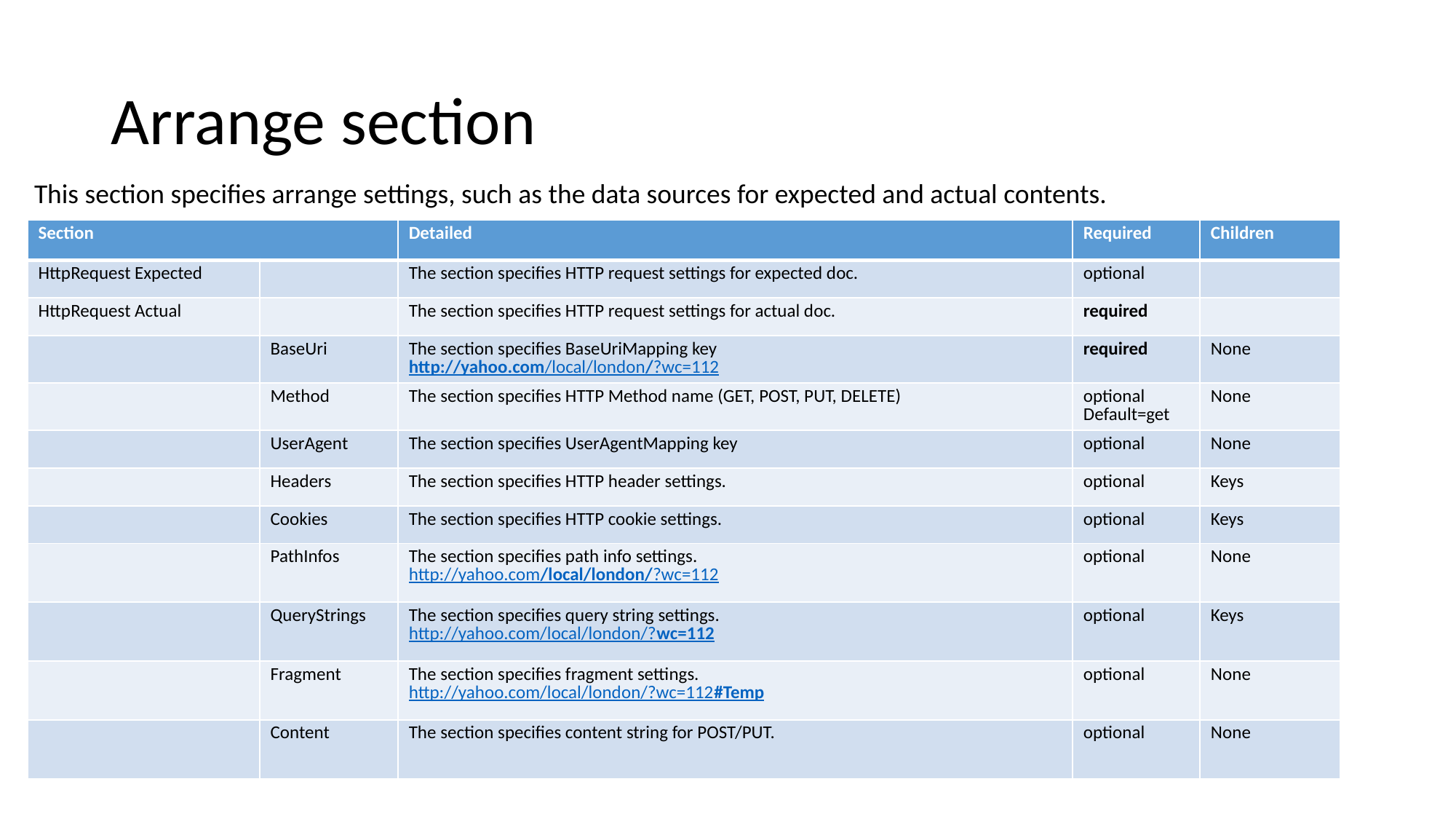

# Arrange section
This section specifies arrange settings, such as the data sources for expected and actual contents.
| Section |  | Detailed | Required | Children |
| --- | --- | --- | --- | --- |
| HttpRequest Expected |  | The section specifies HTTP request settings for expected doc. | optional |  |
| HttpRequest Actual |  | The section specifies HTTP request settings for actual doc. | required |  |
|  | BaseUri | The section specifies BaseUriMapping key http://yahoo.com/local/london/?wc=112 | required | None |
|  | Method | The section specifies HTTP Method name (GET, POST, PUT, DELETE) | optional Default=get | None |
|  | UserAgent | The section specifies UserAgentMapping key | optional | None |
|  | Headers | The section specifies HTTP header settings. | optional | Keys |
|  | Cookies | The section specifies HTTP cookie settings. | optional | Keys |
|  | PathInfos | The section specifies path info settings. http://yahoo.com/local/london/?wc=112 | optional | None |
|  | QueryStrings | The section specifies query string settings. http://yahoo.com/local/london/?wc=112 | optional | Keys |
|  | Fragment | The section specifies fragment settings. http://yahoo.com/local/london/?wc=112#Temp | optional | None |
|  | Content | The section specifies content string for POST/PUT. | optional | None |